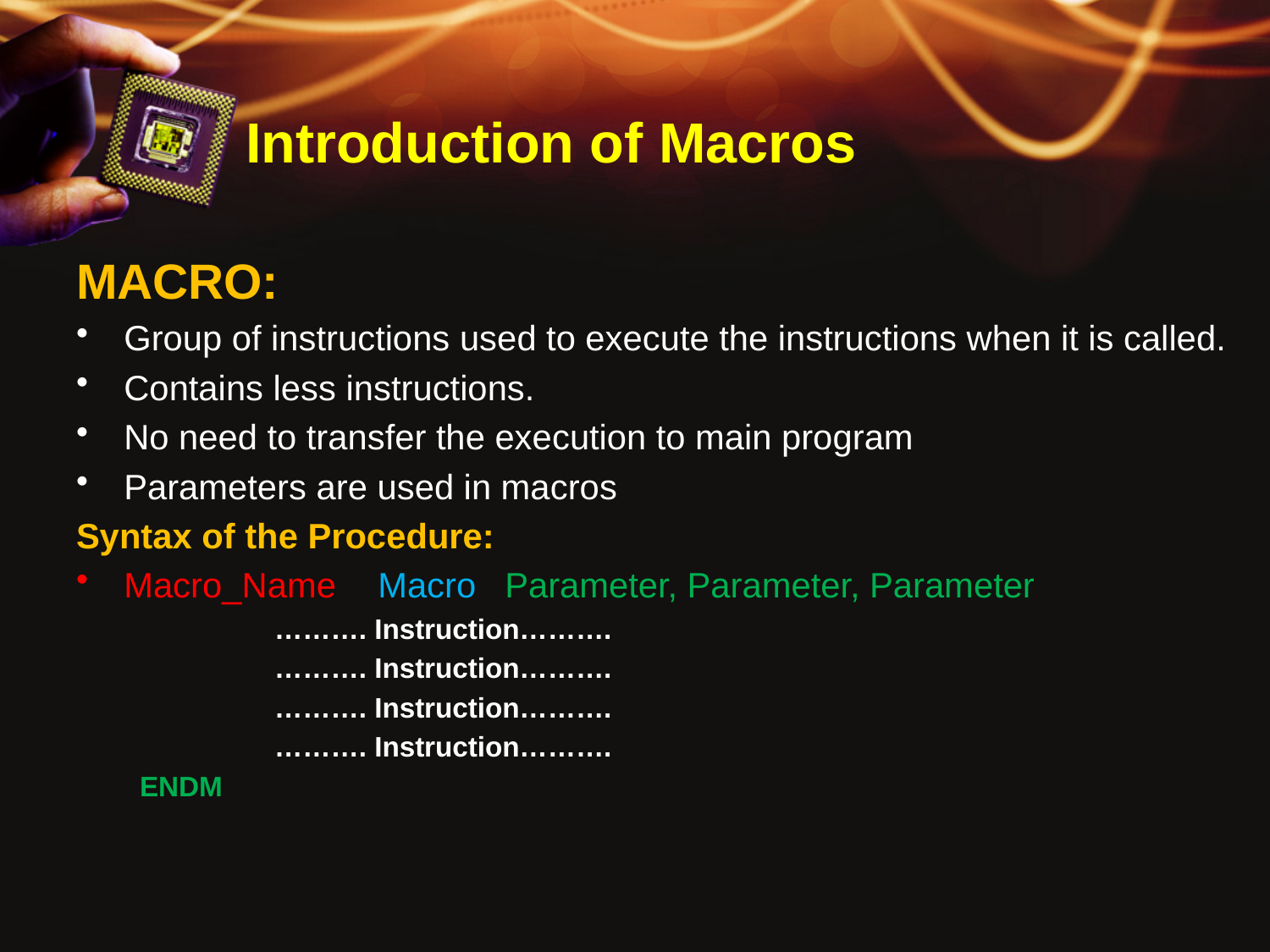

# Introduction of Macros

MACRO:
Group of instructions used to execute the instructions when it is called.
Contains less instructions.
No need to transfer the execution to main program
Parameters are used in macros
Syntax of the Procedure:
Macro_Name	Macro	Parameter, Parameter, Parameter
	 ………. Instruction……….
	 ………. Instruction……….
	 ………. Instruction……….
	 ………. Instruction……….
ENDM